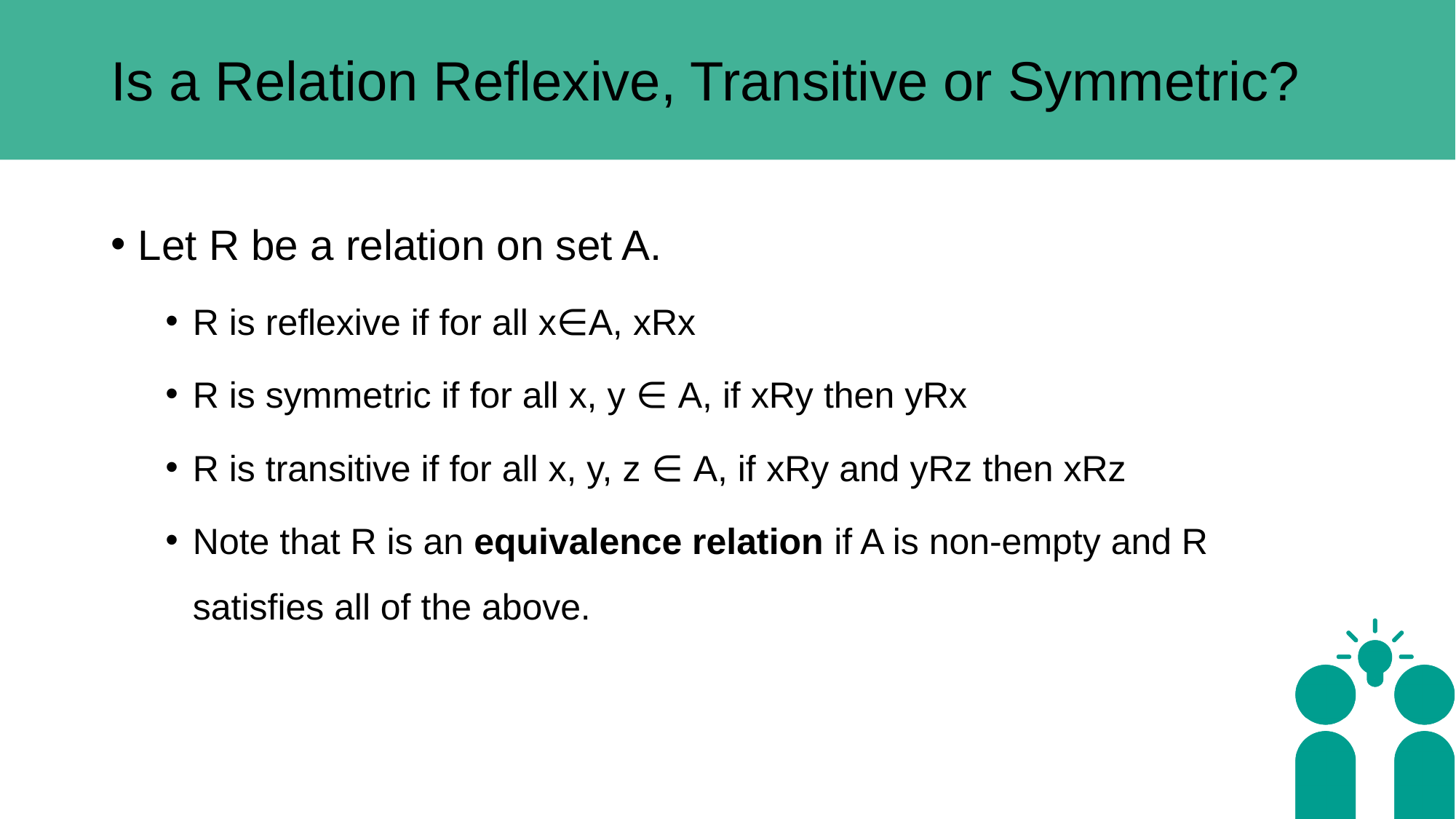

# Is a Relation Reflexive, Transitive or Symmetric?
Let R be a relation on set A.
R is reflexive if for all x∈A, xRx
R is symmetric if for all x, y ∈ A, if xRy then yRx
R is transitive if for all x, y, z ∈ A, if xRy and yRz then xRz
Note that R is an equivalence relation if A is non-empty and R satisfies all of the above.